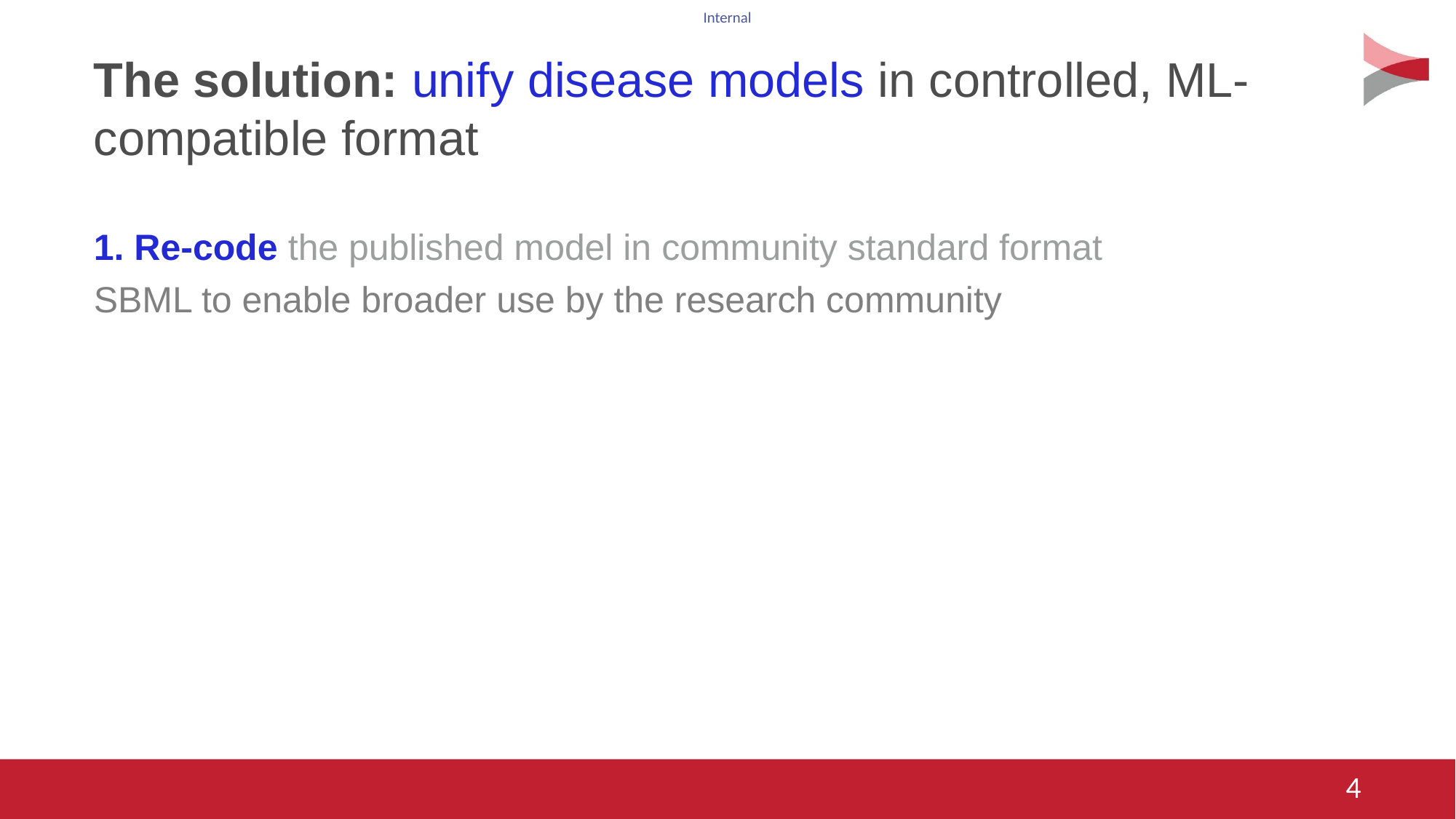

# The solution: unify disease models in controlled, ML-compatible format
1. Re-code the published model in community standard format
SBML to enable broader use by the research community
4